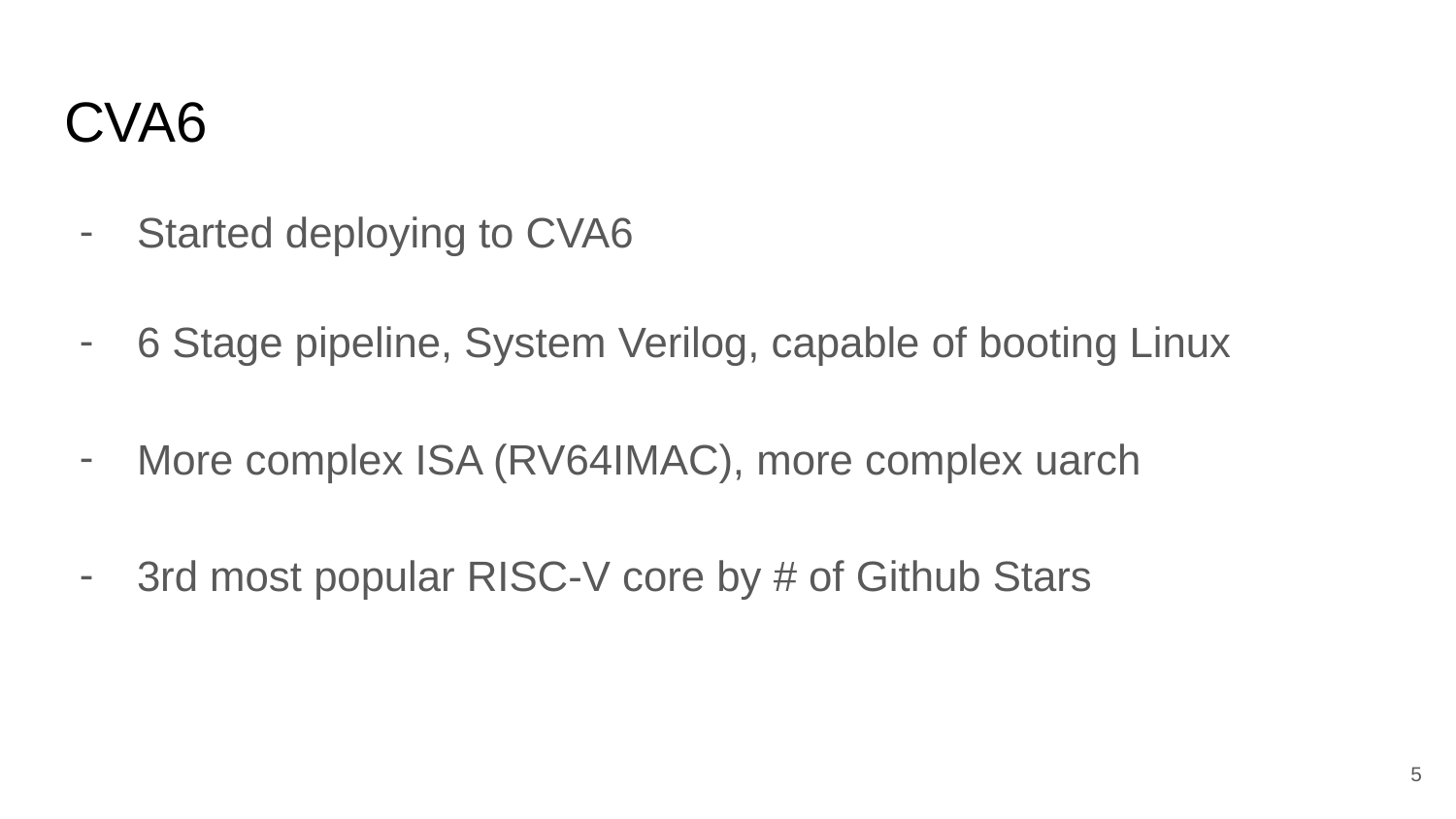

# CVA6
Started deploying to CVA6
6 Stage pipeline, System Verilog, capable of booting Linux
More complex ISA (RV64IMAC), more complex uarch
3rd most popular RISC-V core by # of Github Stars
5